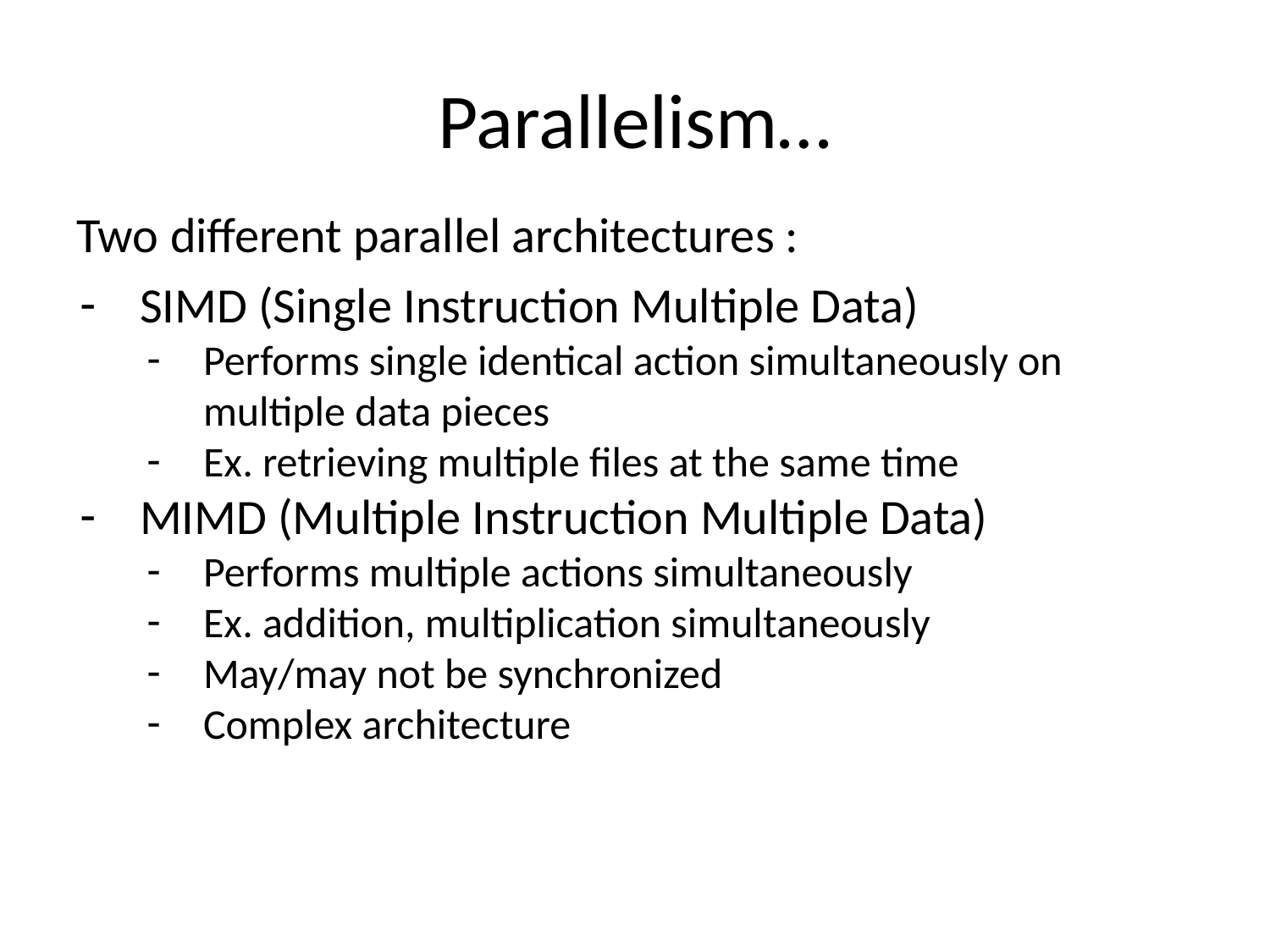

# Parallelism…
Two different parallel architectures :
SIMD (Single Instruction Multiple Data)
Performs single identical action simultaneously on multiple data pieces
Ex. retrieving multiple files at the same time
MIMD (Multiple Instruction Multiple Data)
Performs multiple actions simultaneously
Ex. addition, multiplication simultaneously
May/may not be synchronized
Complex architecture